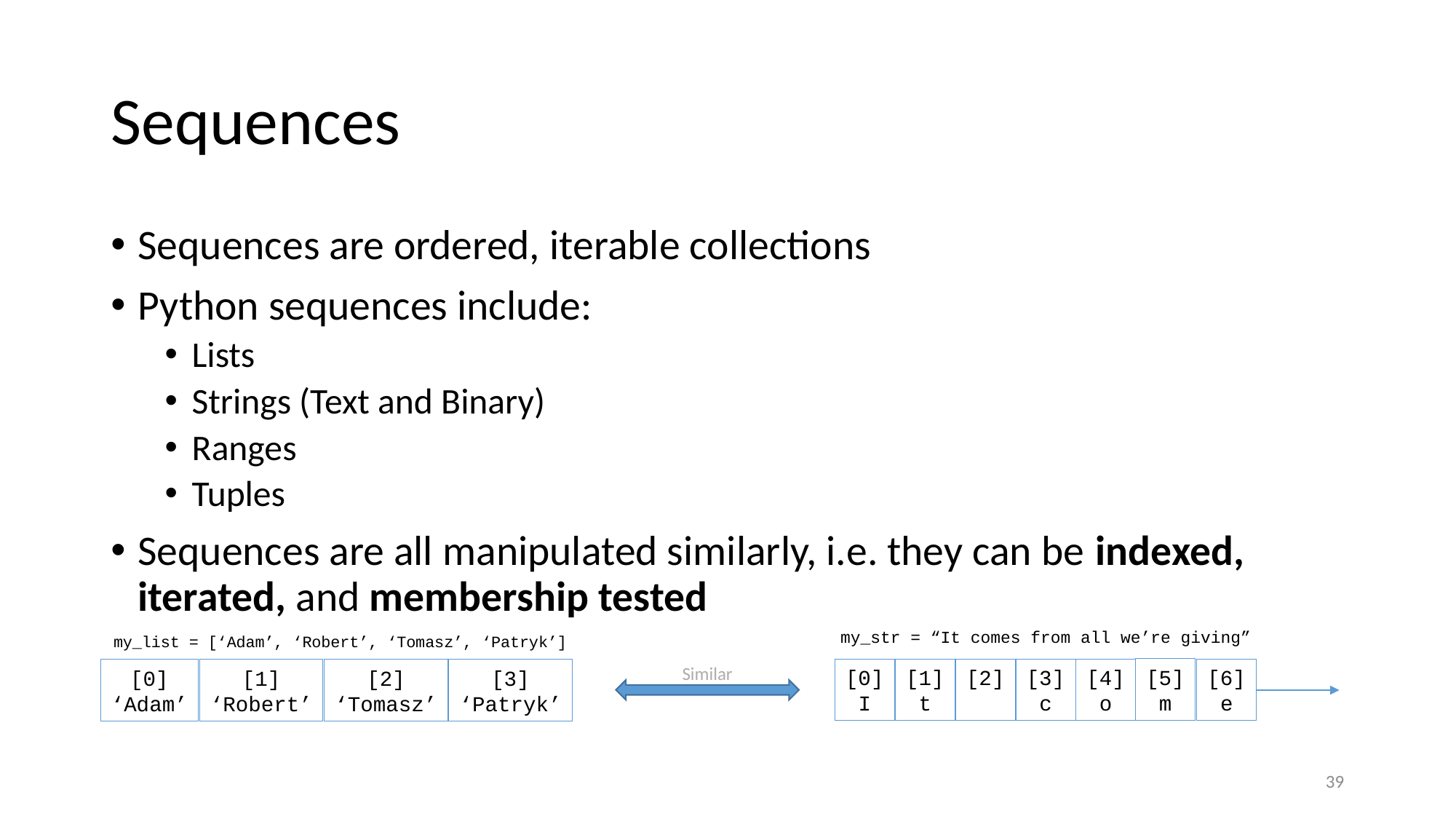

# Sequences
Sequences are ordered, iterable collections
Python sequences include:
Lists
Strings (Text and Binary)
Ranges
Tuples
Sequences are all manipulated similarly, i.e. they can be indexed, iterated, and membership tested

my_str = “It comes from all we’re giving”
[5]
m
[0]
I
[1]
t
[2]

[3]
c
[4]
o
[6]
e
my_list = [‘Adam’, ‘Robert’, ‘Tomasz’, ‘Patryk’]
[0]
‘Adam’
[1]
‘Robert’
[2]
‘Tomasz’
[3]
‘Patryk’
Similar

39